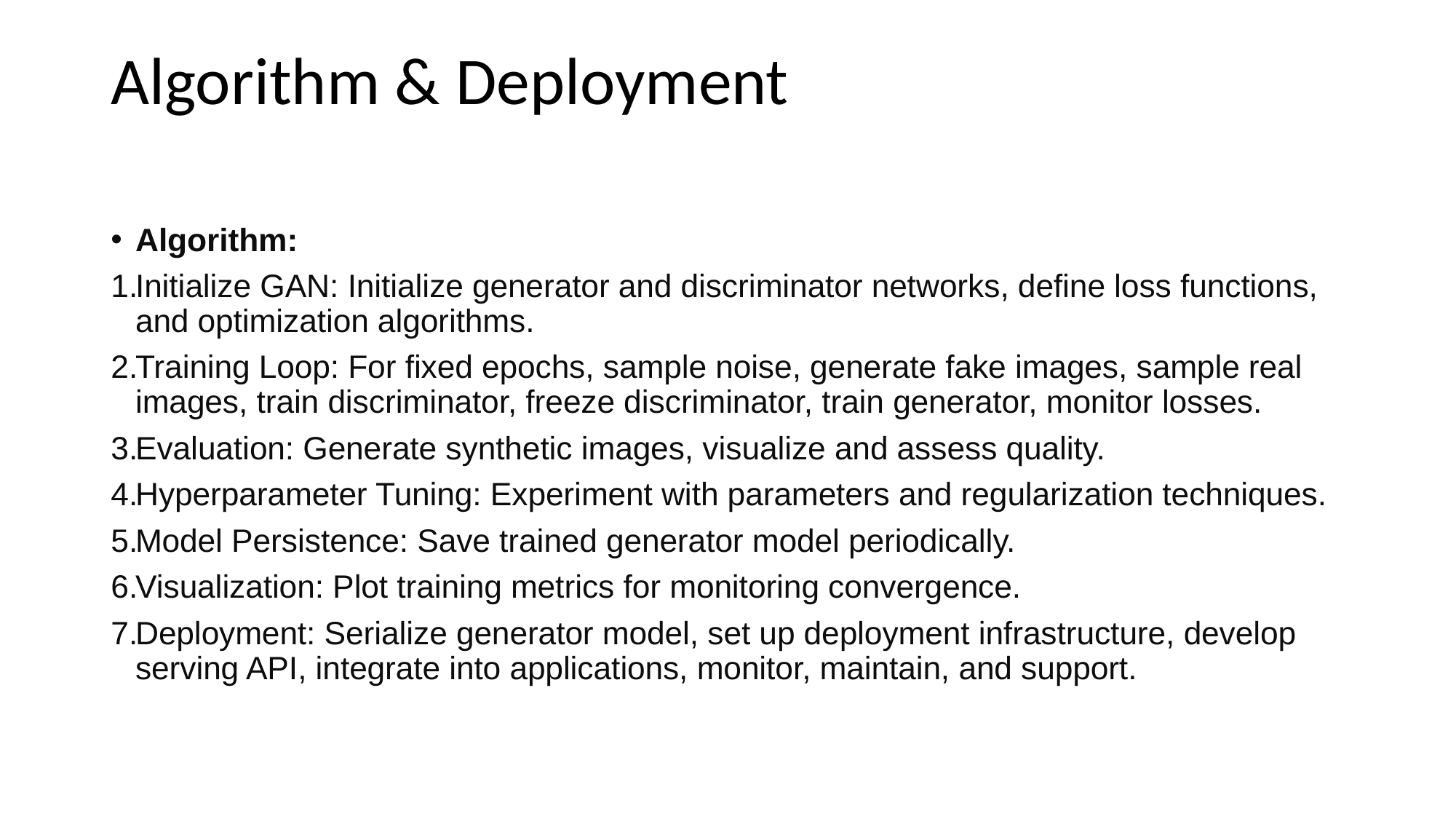

# Algorithm & Deployment
Algorithm:
Initialize GAN: Initialize generator and discriminator networks, define loss functions, and optimization algorithms.
Training Loop: For fixed epochs, sample noise, generate fake images, sample real images, train discriminator, freeze discriminator, train generator, monitor losses.
Evaluation: Generate synthetic images, visualize and assess quality.
Hyperparameter Tuning: Experiment with parameters and regularization techniques.
Model Persistence: Save trained generator model periodically.
Visualization: Plot training metrics for monitoring convergence.
Deployment: Serialize generator model, set up deployment infrastructure, develop serving API, integrate into applications, monitor, maintain, and support.